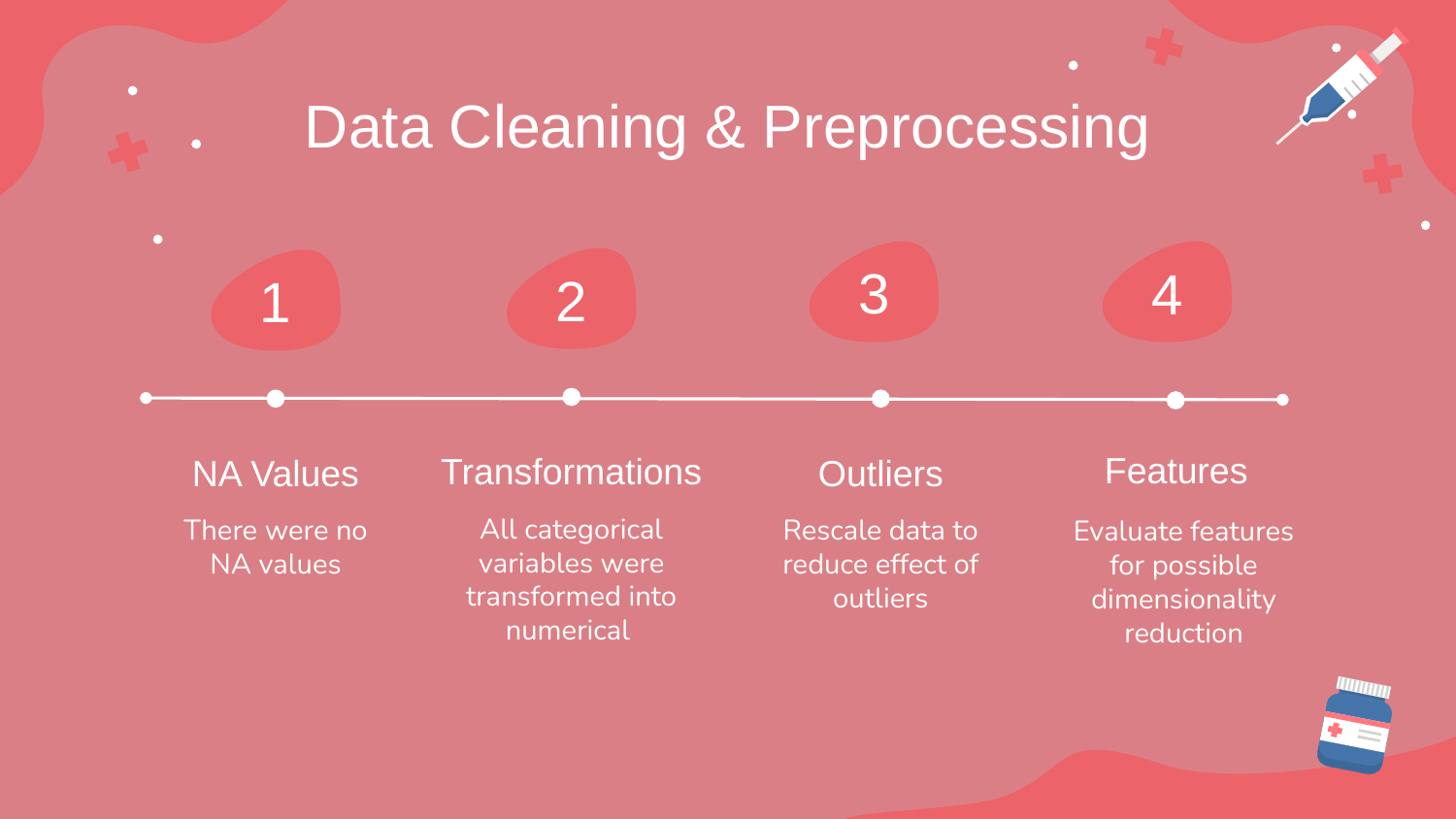

# Data Cleaning & Preprocessing

3
4
2
1

Features
Transformations
NA Values
Outliers
All categorical variables were transformed into numerical
There were no NA values
Rescale data to reduce effect of outliers
Evaluate features for possible dimensionality reduction